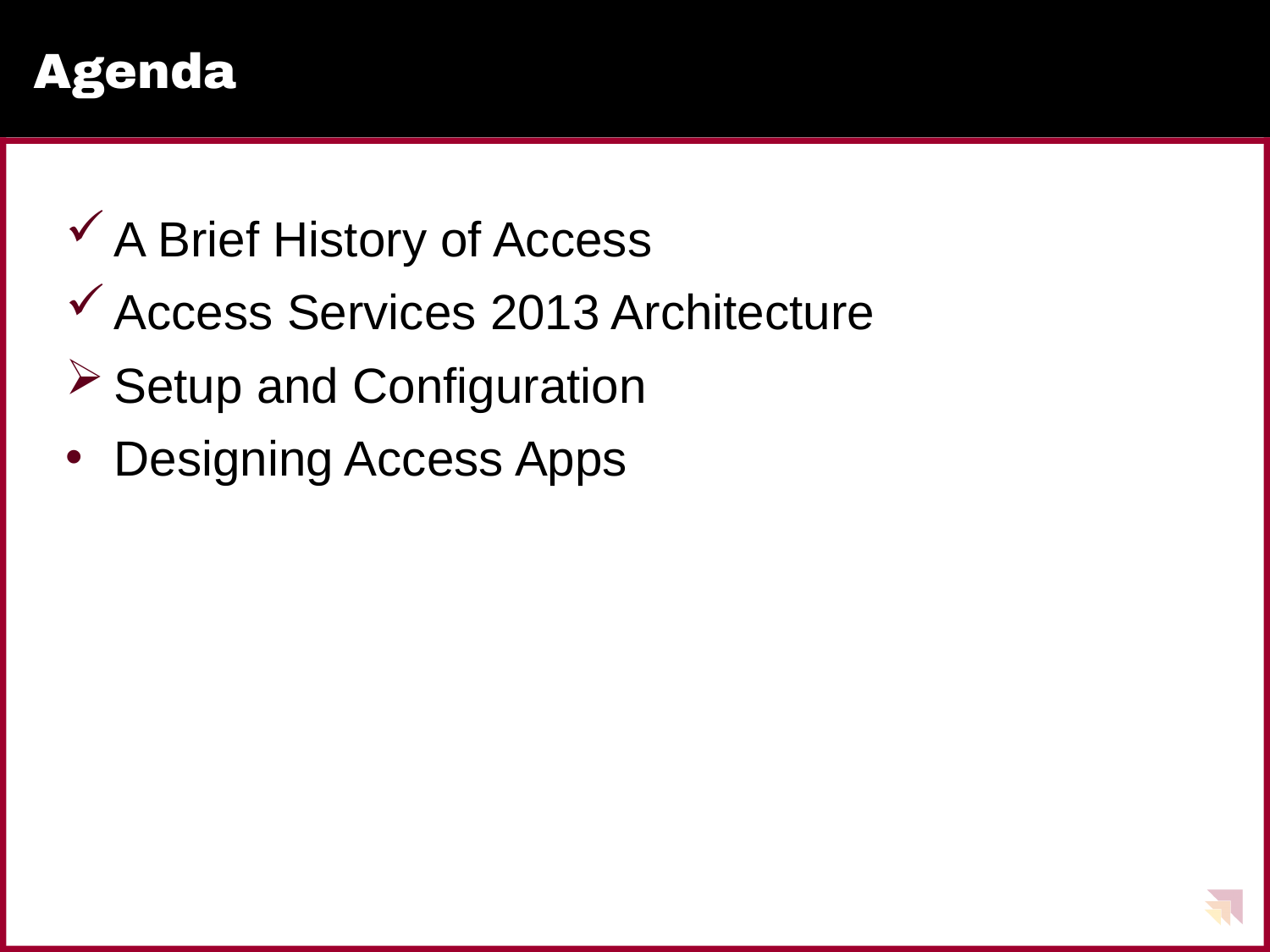

# Agenda
A Brief History of Access
Access Services 2013 Architecture
Setup and Configuration
Designing Access Apps